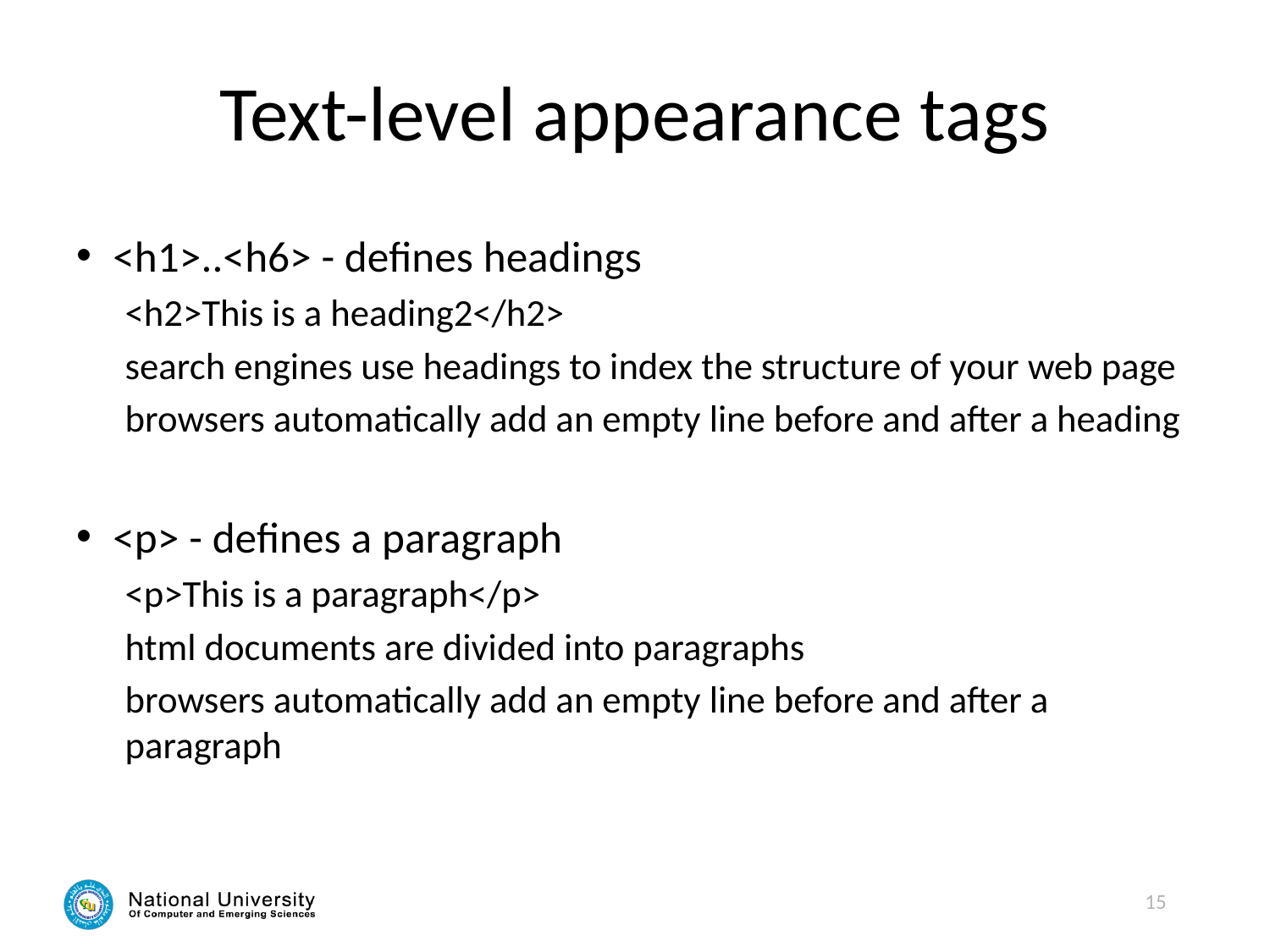

# Text-level appearance tags
<h1>..<h6> - defines headings
<h2>This is a heading2</h2>
search engines use headings to index the structure of your web page
browsers automatically add an empty line before and after a heading

<p> - defines a paragraph
<p>This is a paragraph</p>
html documents are divided into paragraphs
browsers automatically add an empty line before and after a paragraph
15